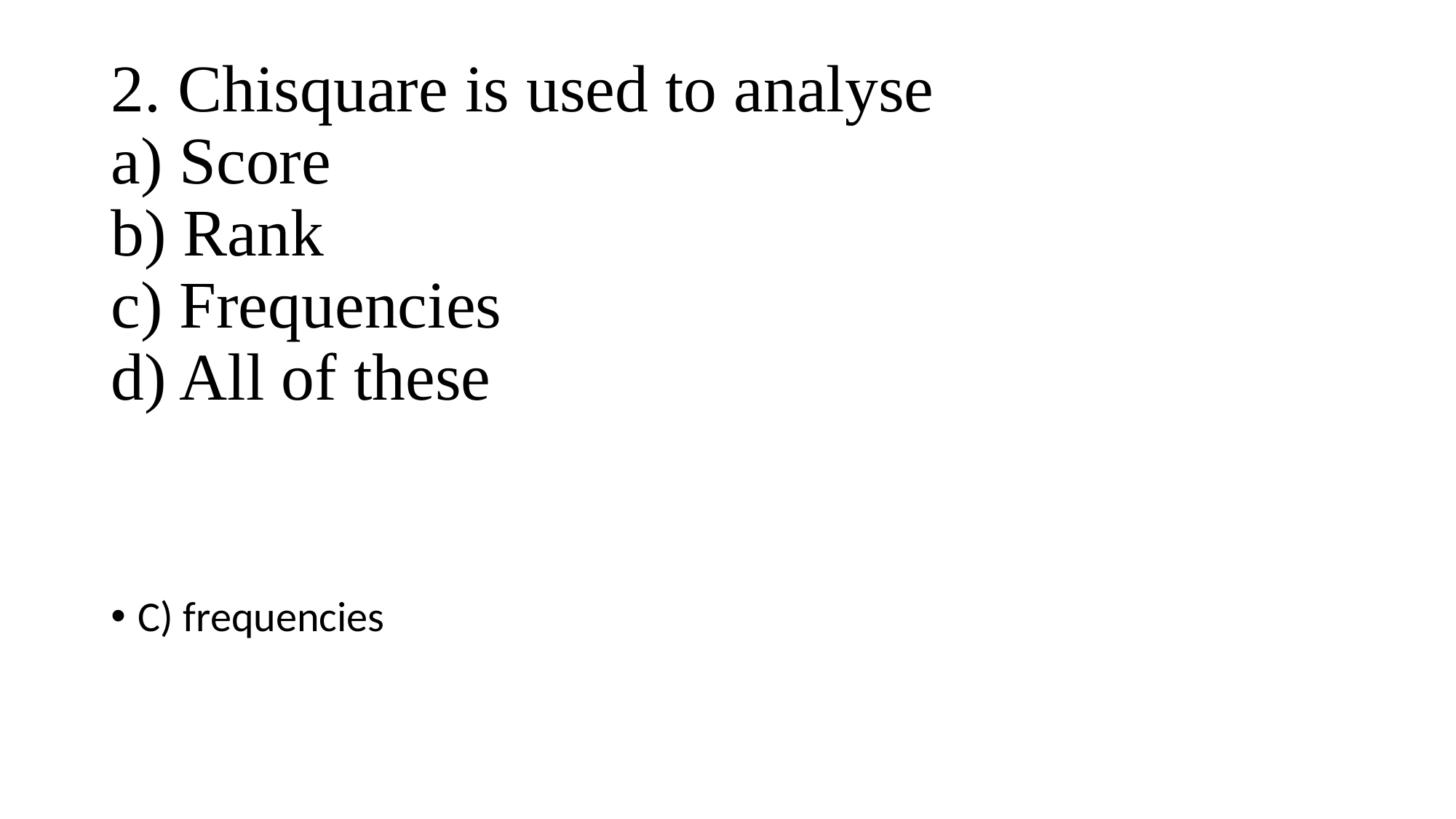

# 2. Chisquare is used to analyse a) Score b) Rank c) Frequencies d) All of these
C) frequencies